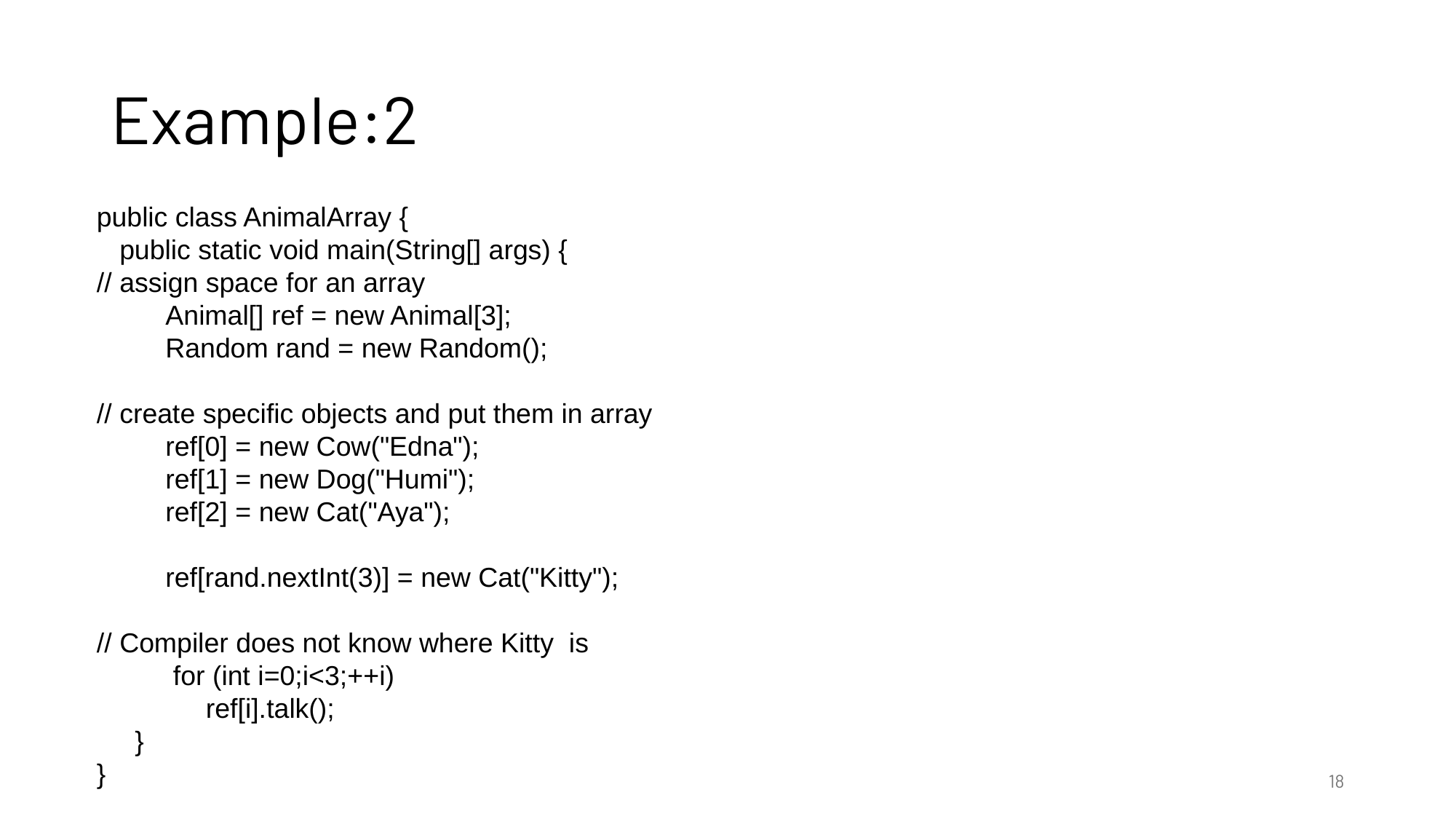

# Example:2
public class AnimalArray {
   public static void main(String[] args) {
// assign space for an array
         Animal[] ref = new Animal[3];
         Random rand = new Random();

// create specific objects and put them in array
         ref[0] = new Cow("Edna");
         ref[1] = new Dog("Humi");
         ref[2] = new Cat("Aya");

         ref[rand.nextInt(3)] = new Cat("Kitty");

// Compiler does not know where Kitty  is
          for (int i=0;i<3;++i)
	ref[i].talk();
     }
}
18